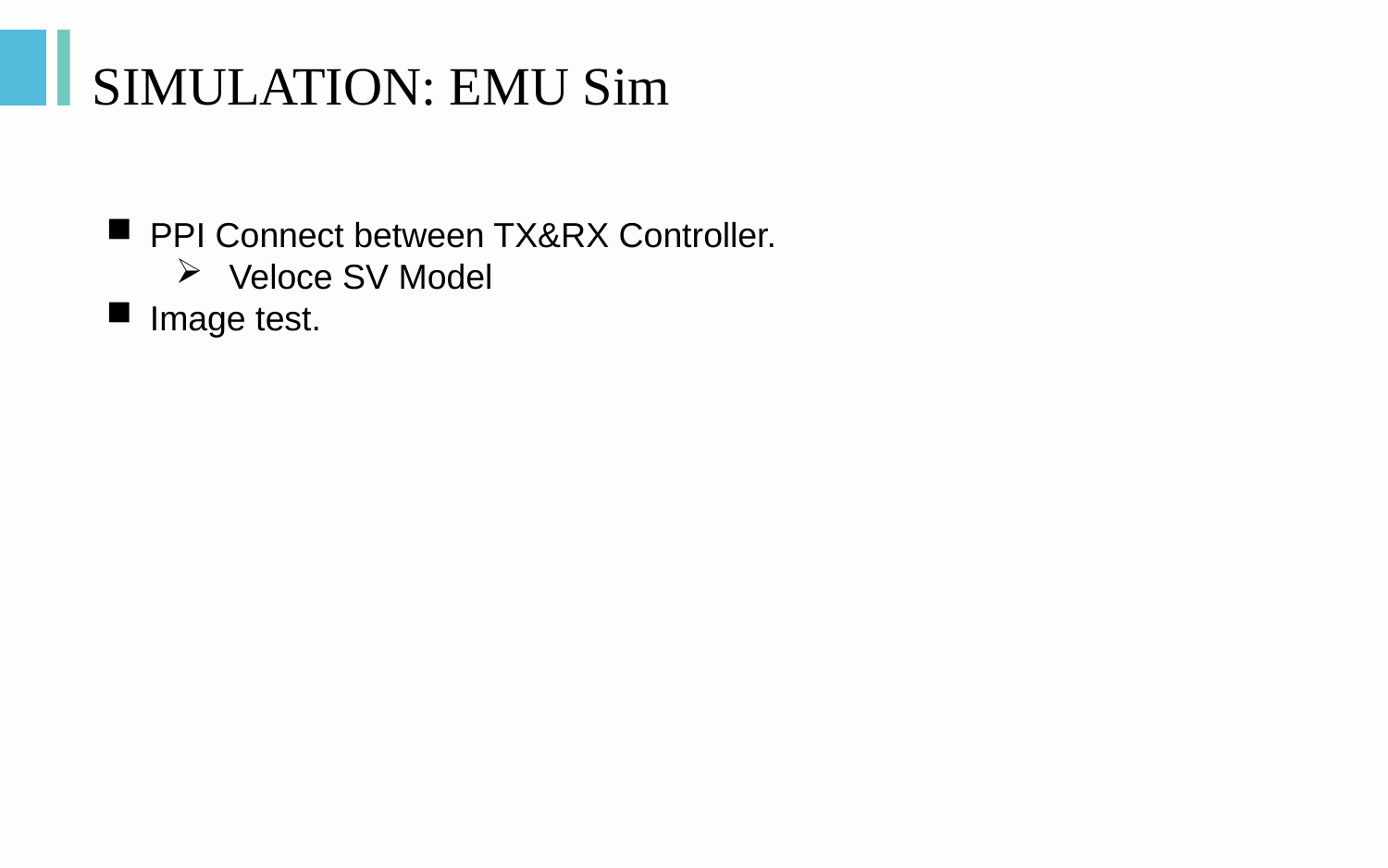

# SIMULATION: EMU Sim
PPI Connect between TX&RX Controller.
 Veloce SV Model
Image test.